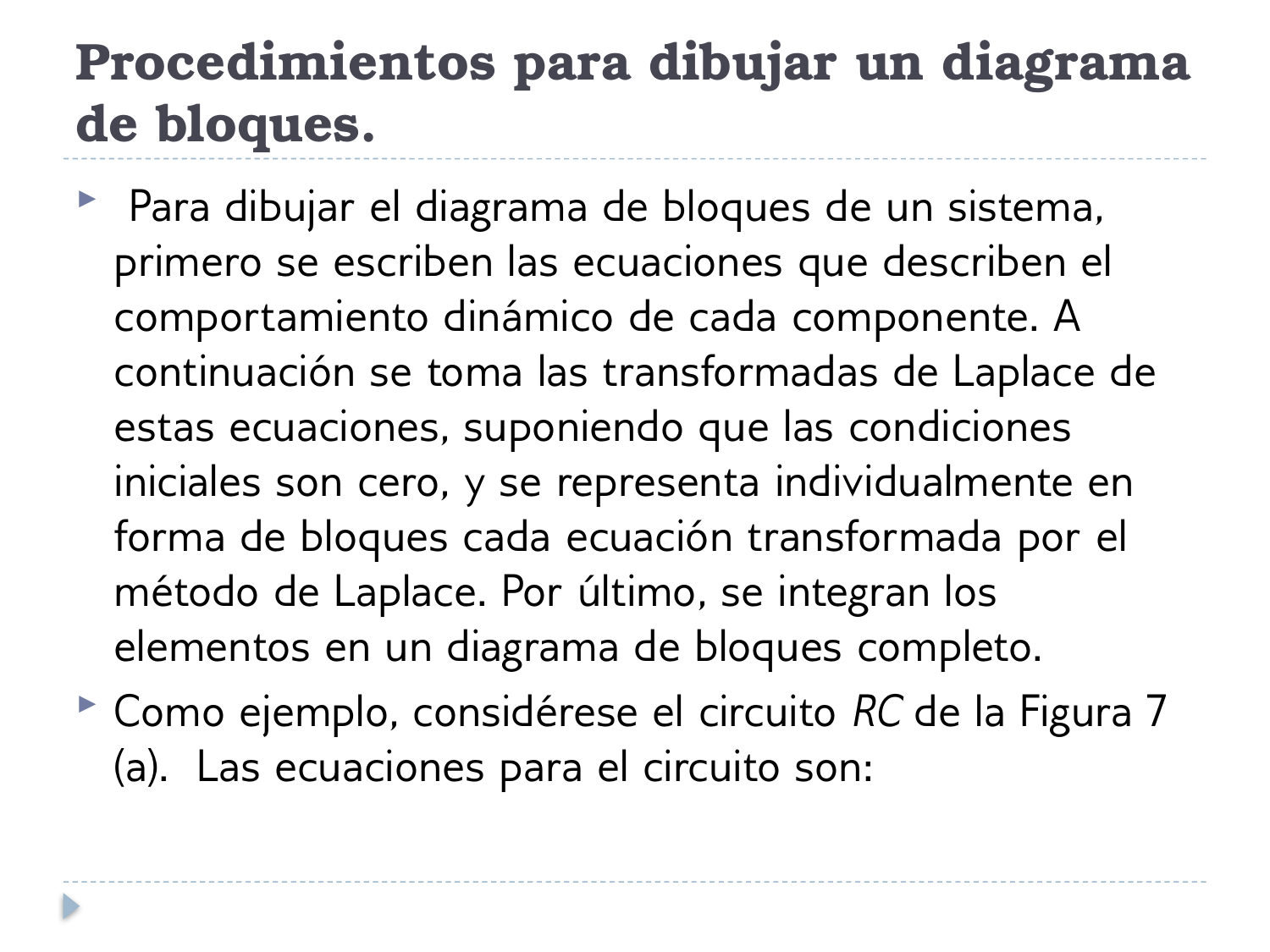

# Procedimientos para dibujar un diagrama de bloques.
 Para dibujar el diagrama de bloques de un sistema, primero se escriben las ecuaciones que describen el comportamiento dinámico de cada componente. A continuación se toma las transformadas de Laplace de estas ecuaciones, suponiendo que las condiciones iniciales son cero, y se representa individualmente en forma de bloques cada ecuación transformada por el método de Laplace. Por último, se integran los elementos en un diagrama de bloques completo.
Como ejemplo, considérese el circuito RC de la Figura 7 (a).  Las ecuaciones para el circuito son: